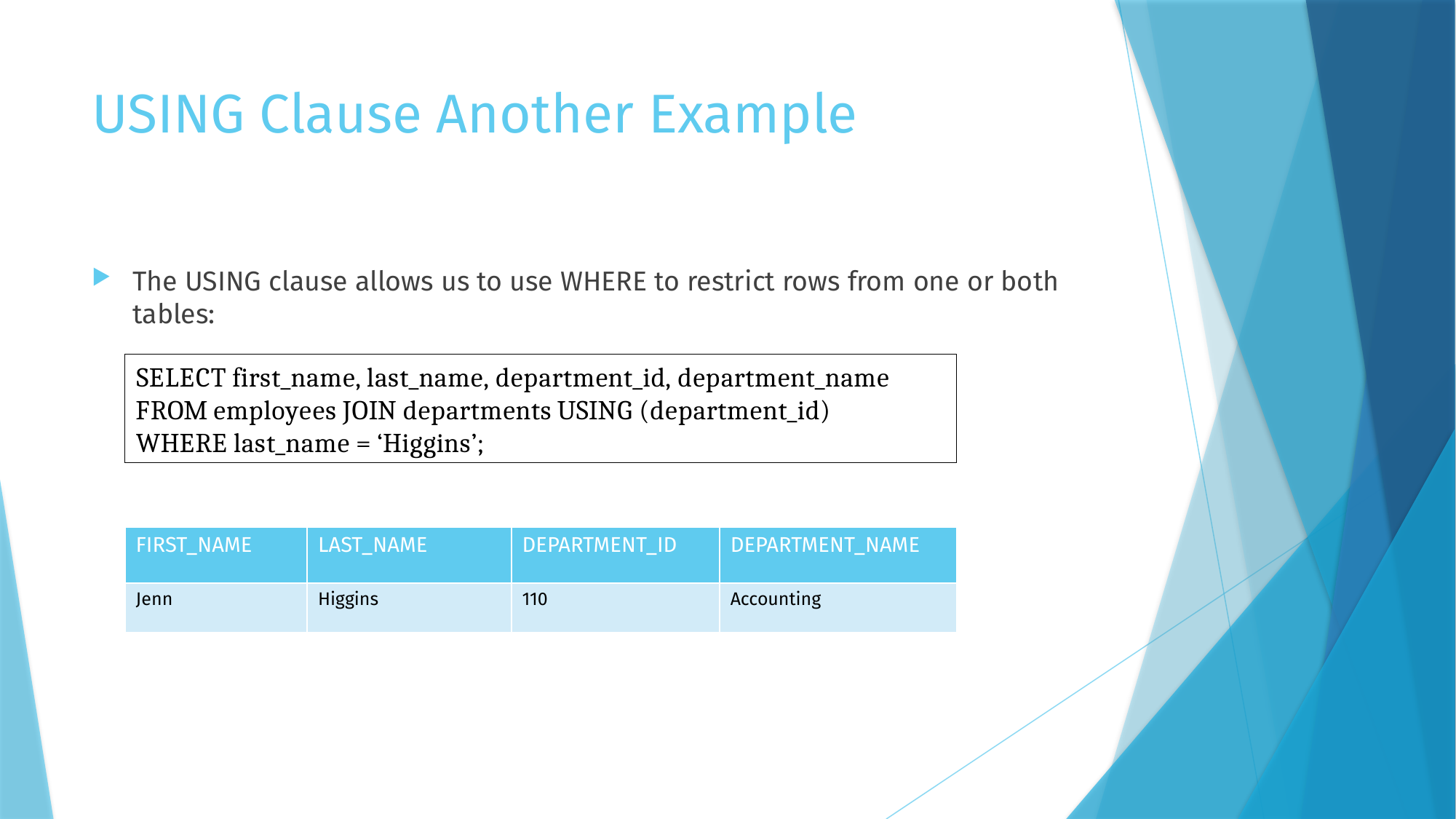

# USING Clause Another Example
The USING clause allows us to use WHERE to restrict rows from one or both tables:
SELECT first_name, last_name, department_id, department_name
FROM employees JOIN departments USING (department_id)
WHERE last_name = ‘Higgins’;
| FIRST\_NAME | LAST\_NAME | DEPARTMENT\_ID | DEPARTMENT\_NAME |
| --- | --- | --- | --- |
| Jenn | Higgins | 110 | Accounting |